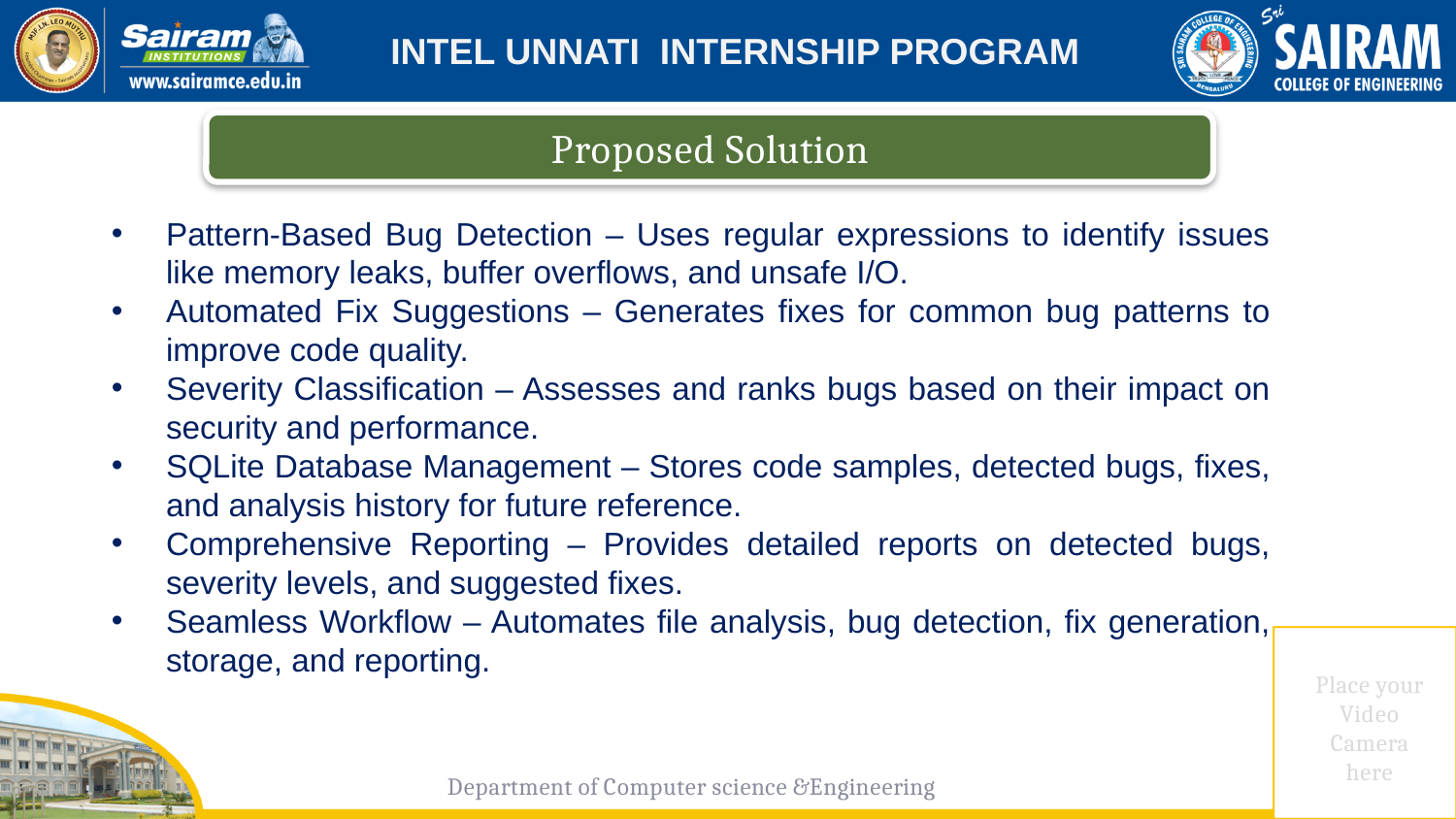

INTEL UNNATI  INTERNSHIP PROGRAM
Proposed Solution
Pattern-Based Bug Detection – Uses regular expressions to identify issues like memory leaks, buffer overflows, and unsafe I/O.
Automated Fix Suggestions – Generates fixes for common bug patterns to improve code quality.
Severity Classification – Assesses and ranks bugs based on their impact on security and performance.
SQLite Database Management – Stores code samples, detected bugs, fixes, and analysis history for future reference.
Comprehensive Reporting – Provides detailed reports on detected bugs, severity levels, and suggested fixes.
Seamless Workflow – Automates file analysis, bug detection, fix generation, storage, and reporting.
Department of Computer science &Engineering